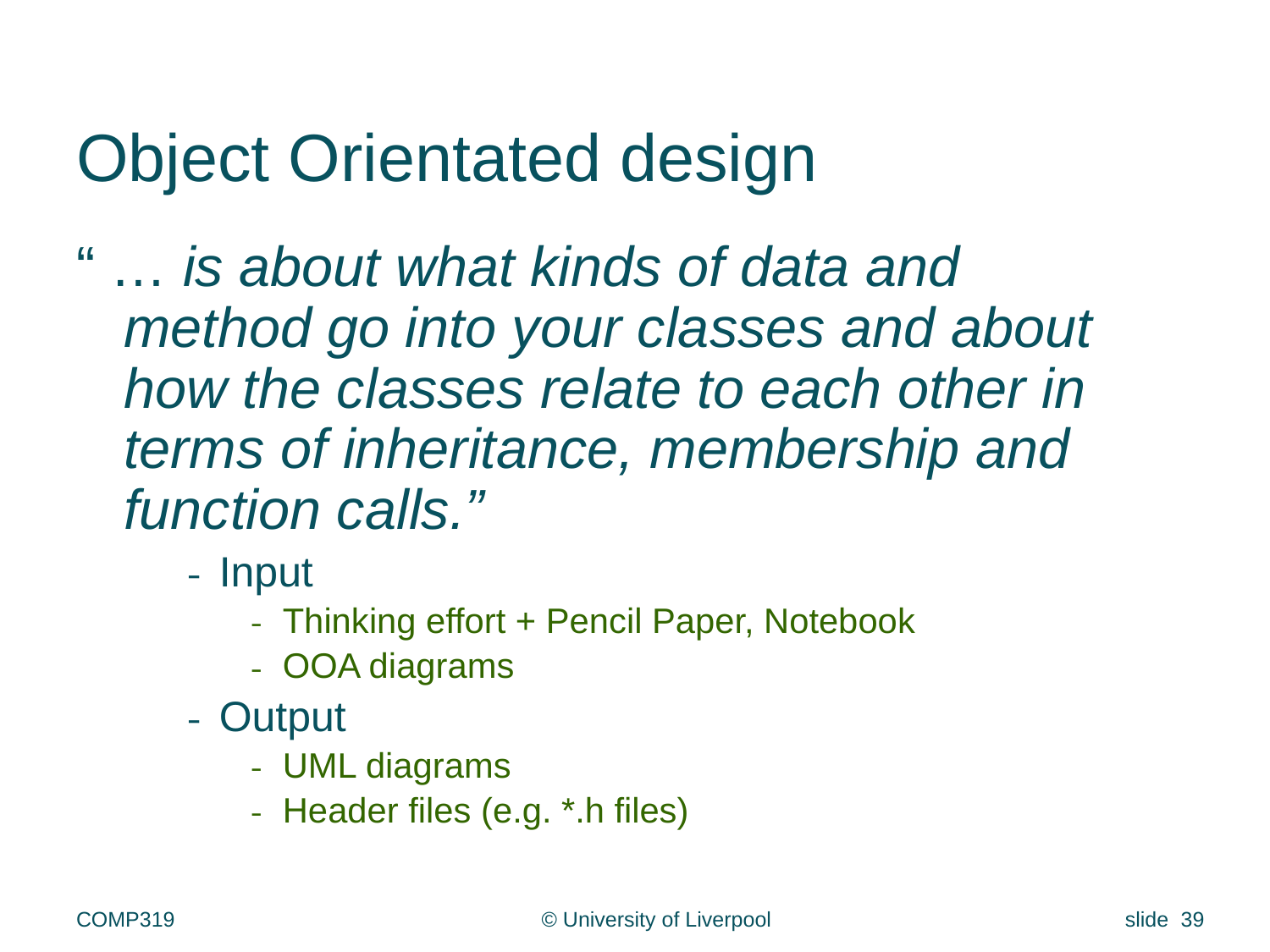

# Object Orientated design
“ … is about what kinds of data and method go into your classes and about how the classes relate to each other in terms of inheritance, membership and function calls.”
Input
Thinking effort + Pencil Paper, Notebook
OOA diagrams
Output
UML diagrams
Header files (e.g. *.h files)

COMP319
© University of Liverpool
slide  39